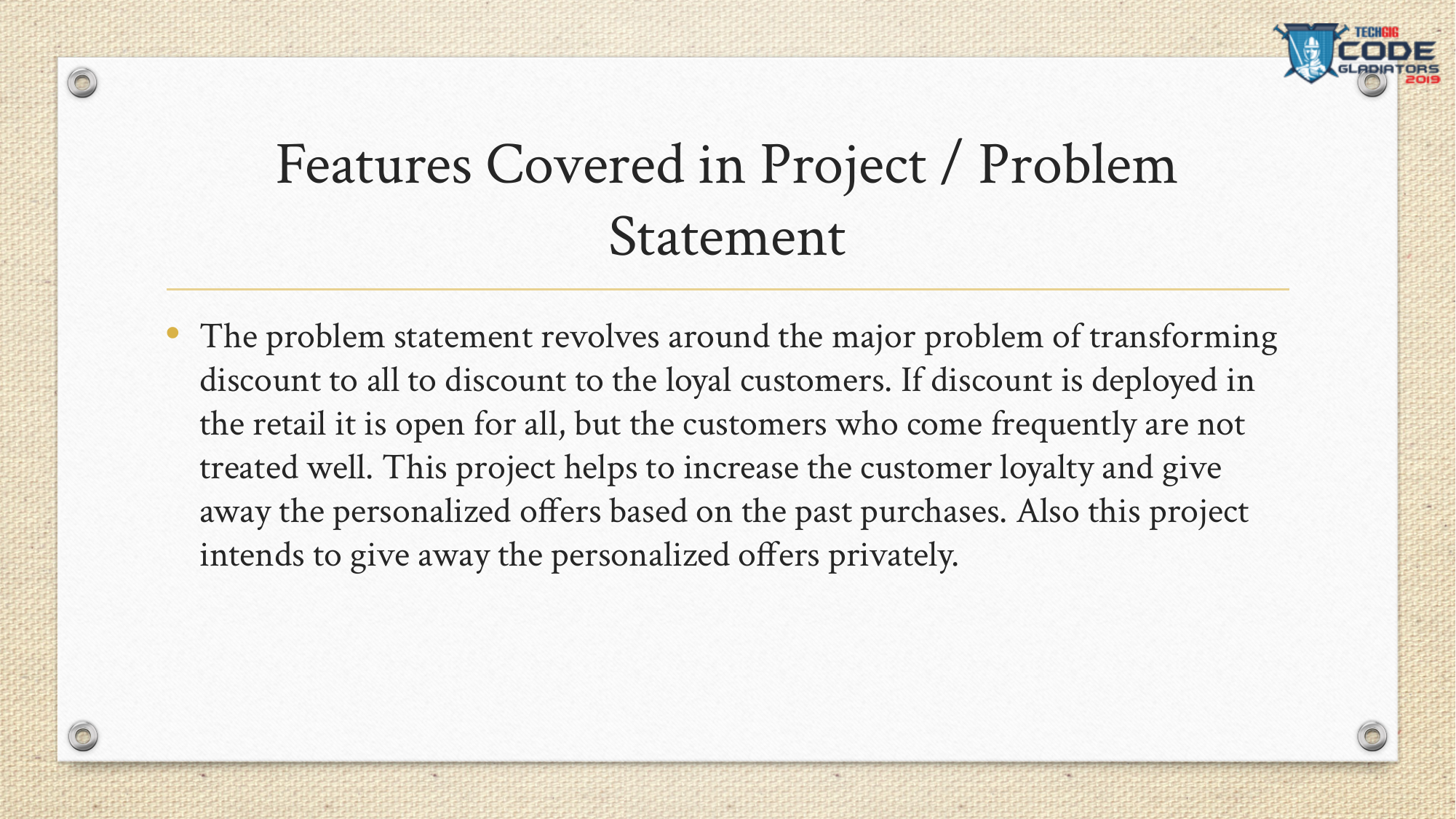

# Features Covered in Project / Problem Statement
The problem statement revolves around the major problem of transforming discount to all to discount to the loyal customers. If discount is deployed in the retail it is open for all, but the customers who come frequently are not treated well. This project helps to increase the customer loyalty and give away the personalized offers based on the past purchases. Also this project intends to give away the personalized offers privately.